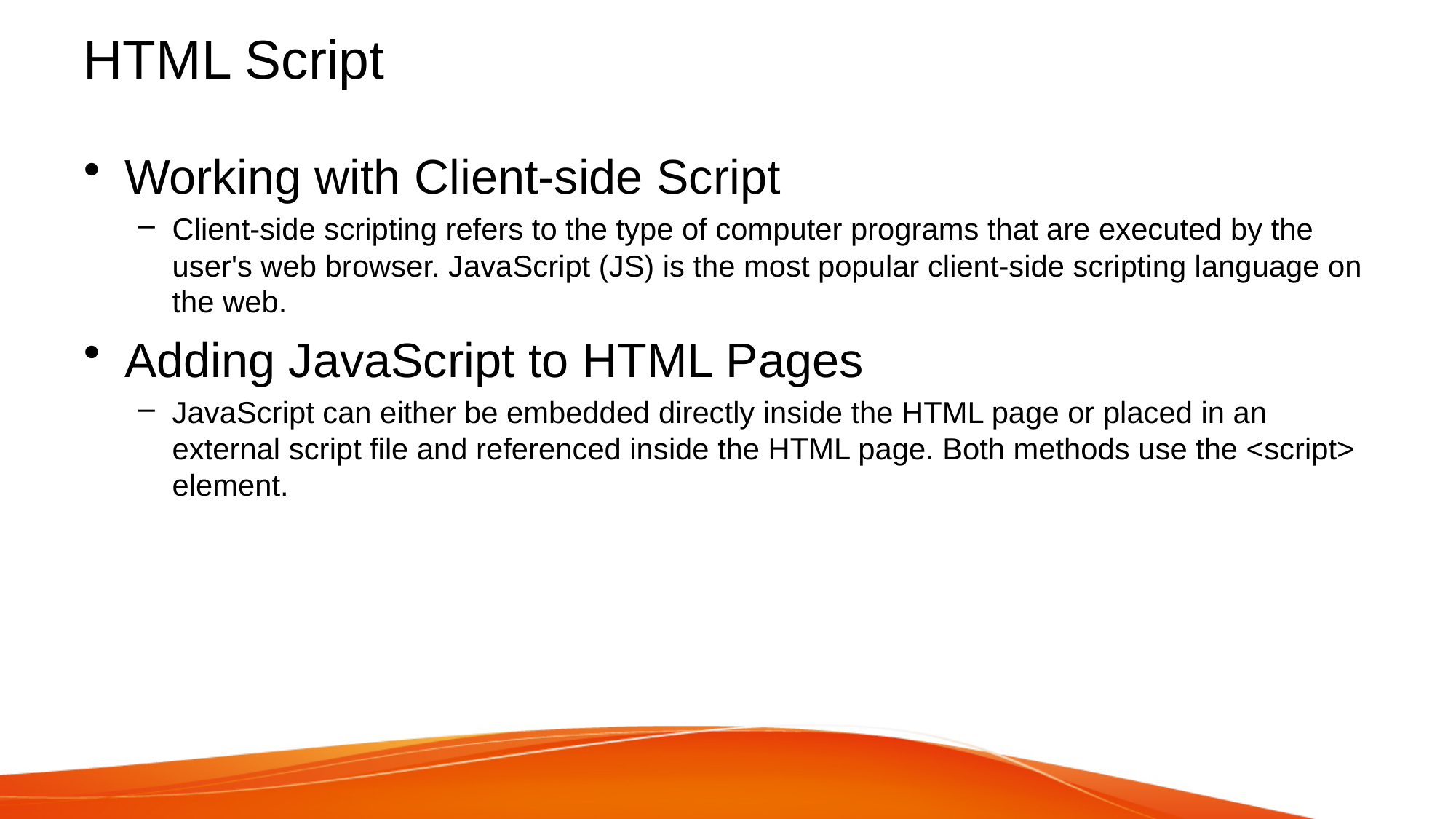

# HTML Script
Working with Client-side Script
Client-side scripting refers to the type of computer programs that are executed by the user's web browser. JavaScript (JS) is the most popular client-side scripting language on the web.
Adding JavaScript to HTML Pages
JavaScript can either be embedded directly inside the HTML page or placed in an external script file and referenced inside the HTML page. Both methods use the <script> element.